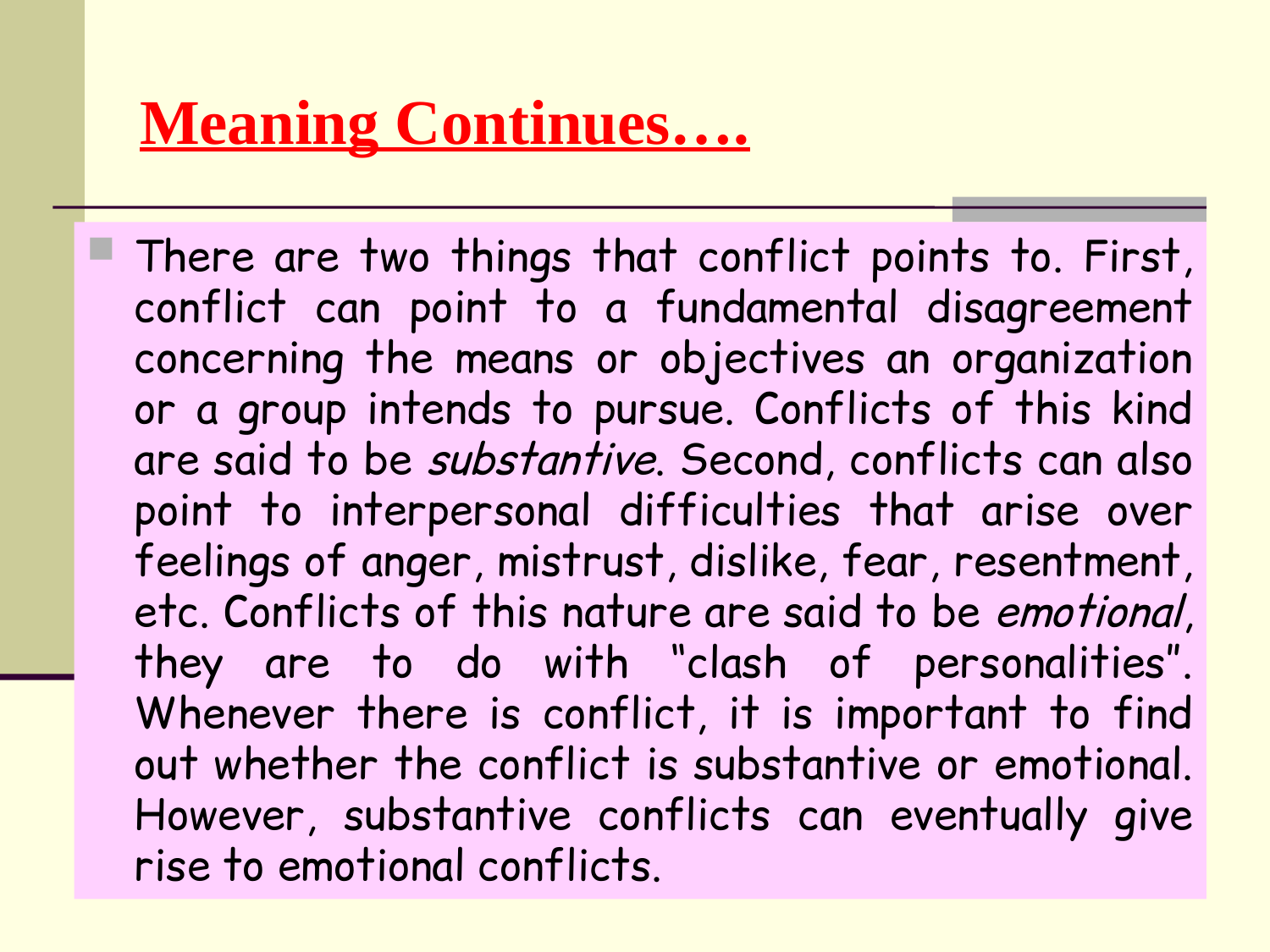

# Meaning Continues….
There are two things that conflict points to. First, conflict can point to a fundamental disagreement concerning the means or objectives an organization or a group intends to pursue. Conflicts of this kind are said to be substantive. Second, conflicts can also point to interpersonal difficulties that arise over feelings of anger, mistrust, dislike, fear, resentment, etc. Conflicts of this nature are said to be emotional, they are to do with “clash of personalities”. Whenever there is conflict, it is important to find out whether the conflict is substantive or emotional. However, substantive conflicts can eventually give rise to emotional conflicts.